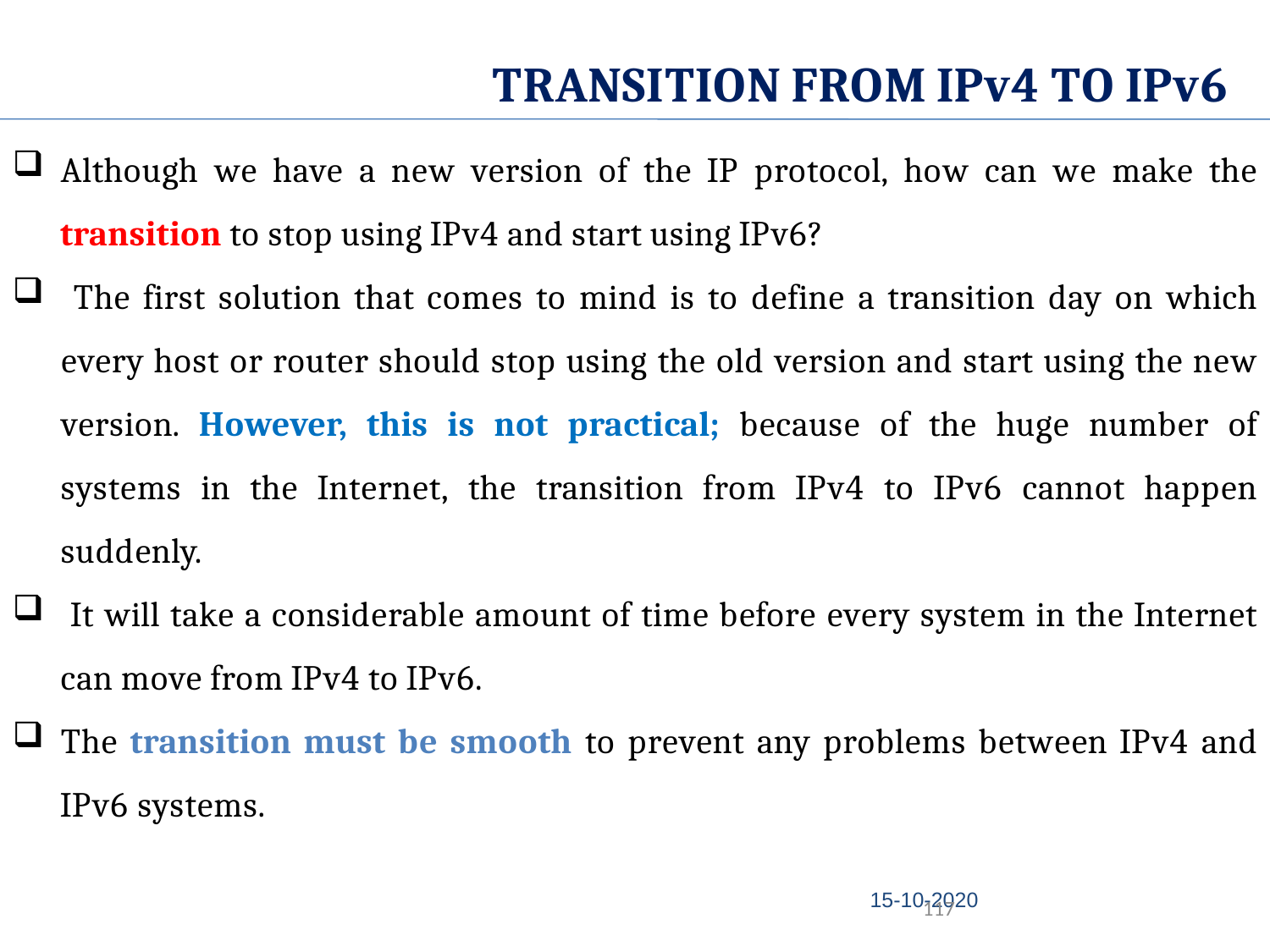

TRANSITION FROM IPv4 TO IPv6
Although we have a new version of the IP protocol, how can we make the transition to stop using IPv4 and start using IPv6?
 The first solution that comes to mind is to define a transition day on which every host or router should stop using the old version and start using the new version. However, this is not practical; because of the huge number of systems in the Internet, the transition from IPv4 to IPv6 cannot happen suddenly.
 It will take a considerable amount of time before every system in the Internet can move from IPv4 to IPv6.
The transition must be smooth to prevent any problems between IPv4 and IPv6 systems.
15-10-2020
117